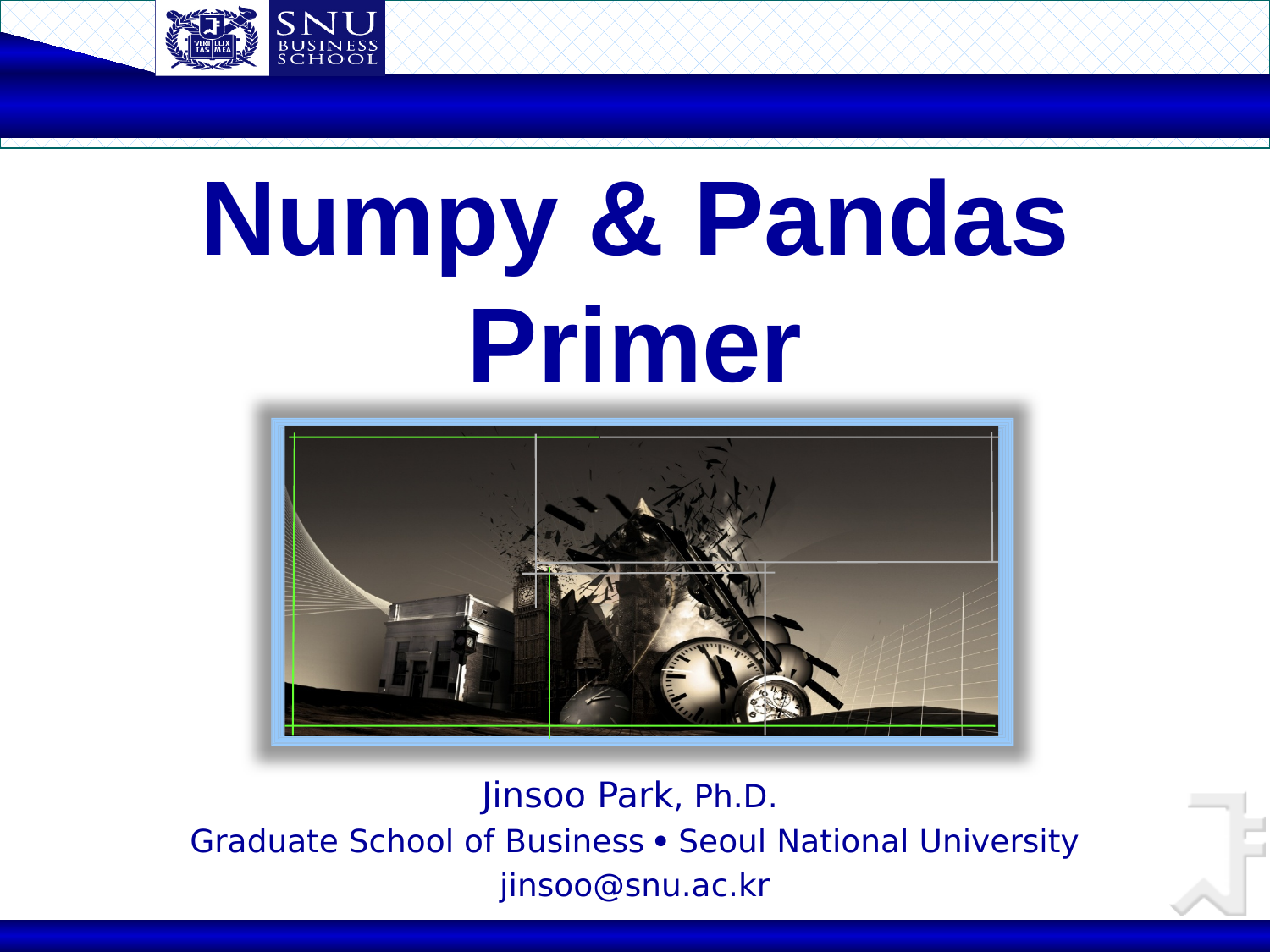

# Numpy & Pandas Primer
Jinsoo Park, Ph.D.
Graduate School of Business • Seoul National University
jinsoo@snu.ac.kr